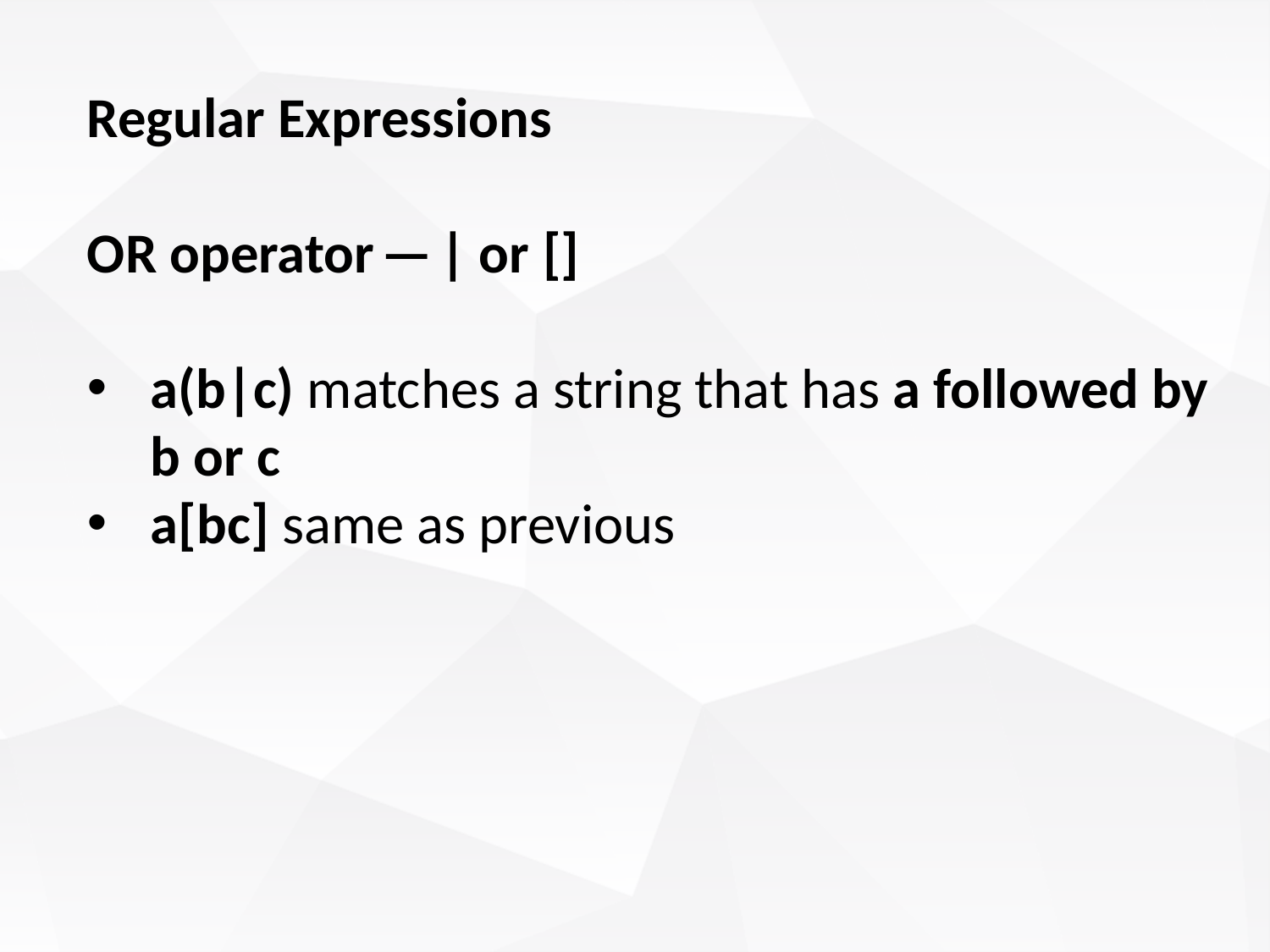

Regular Expressions

OR operator — | or []

a(b|c) matches a string that has a followed by b or c
a[bc] same as previous